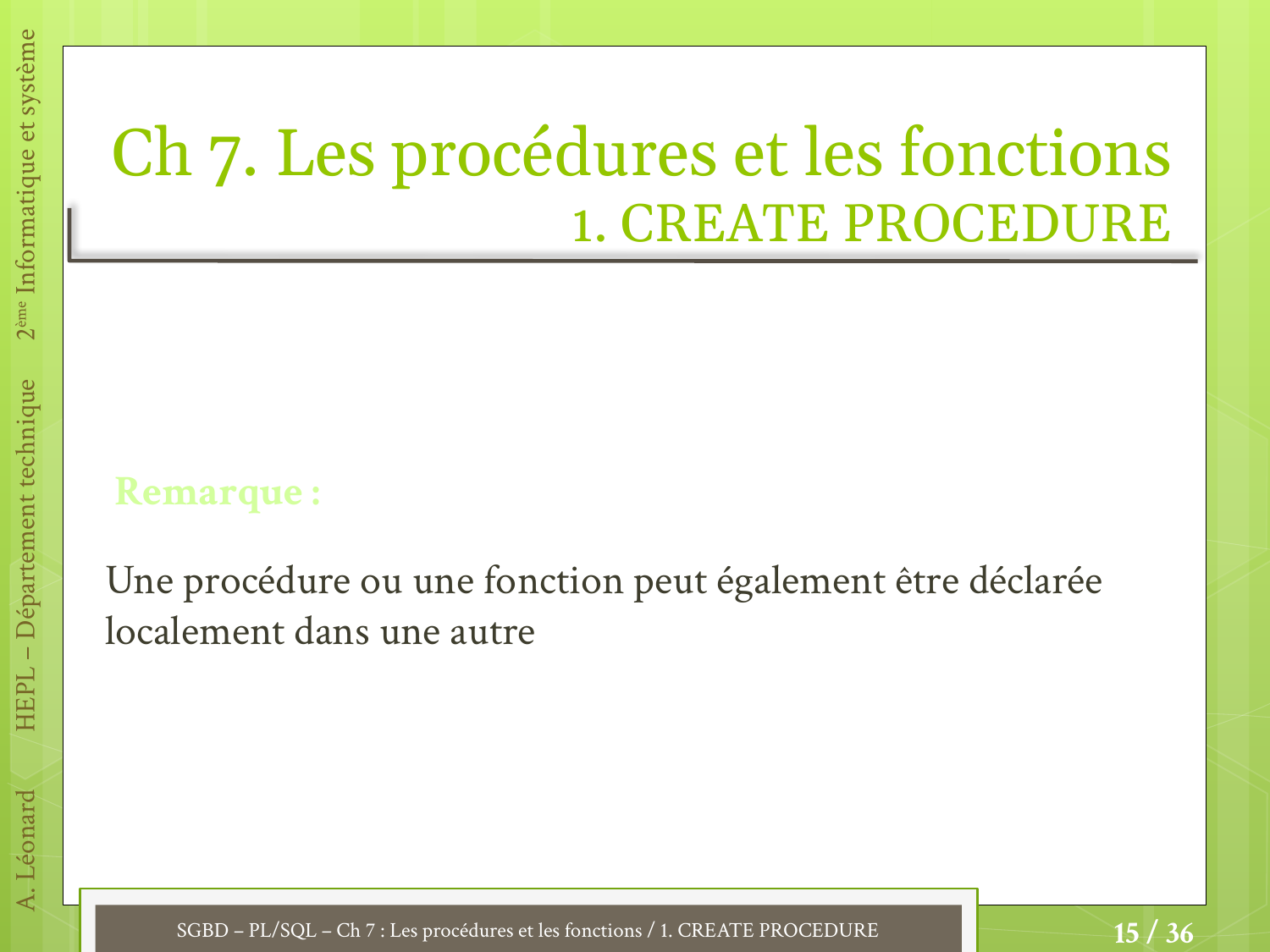

# Ch 7. Les procédures et les fonctions 1. CREATE PROCEDURE
Remarque :

Une procédure ou une fonction peut également être déclarée localement dans une autre

SGBD – PL/SQL – Ch 7 : Les procédures et les fonctions / 1. CREATE PROCEDURE